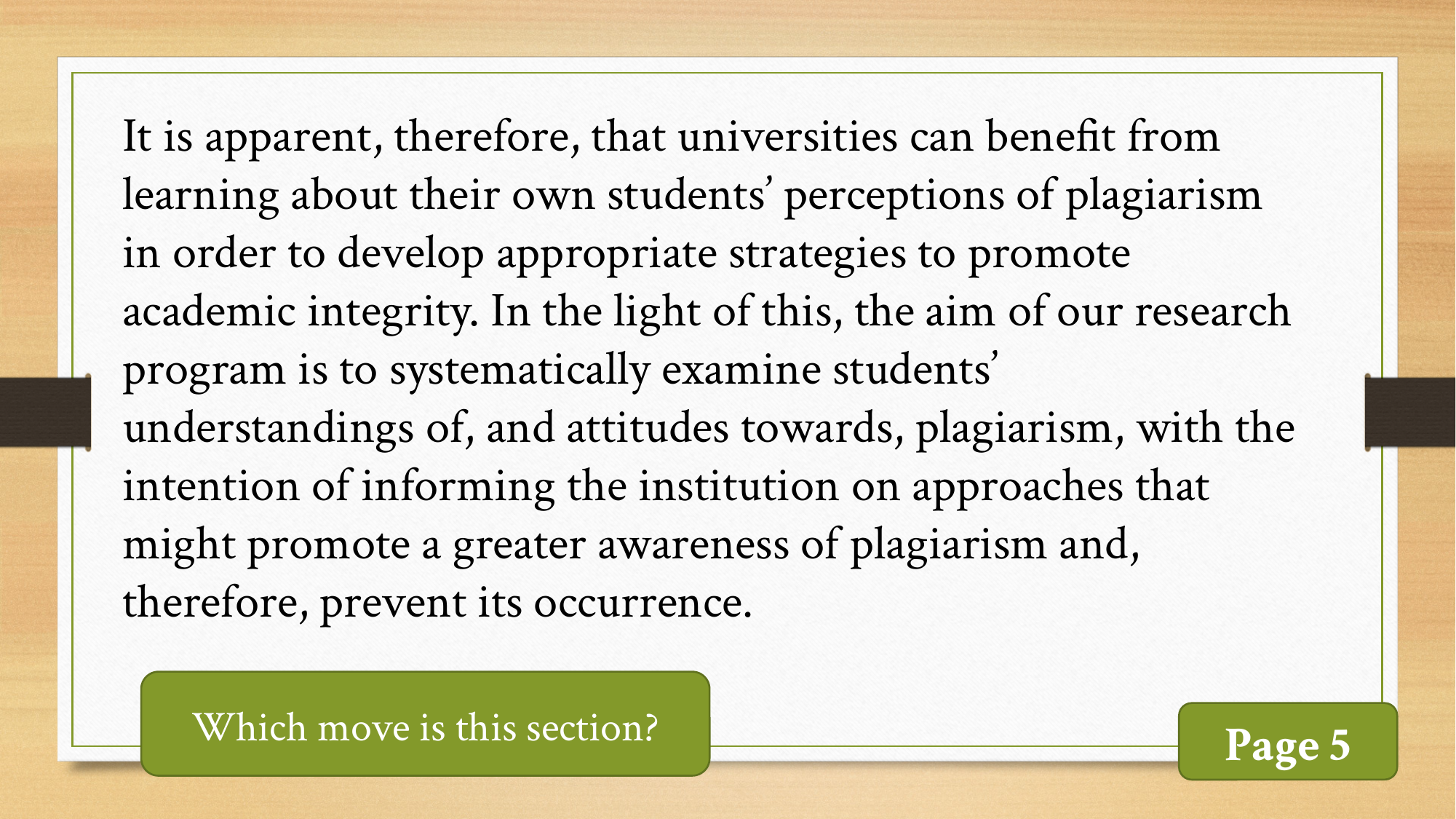

It is apparent, therefore, that universities can benefit from learning about their own students’ perceptions of plagiarism in order to develop appropriate strategies to promote academic integrity. In the light of this, the aim of our research program is to systematically examine students’ understandings of, and attitudes towards, plagiarism, with the intention of informing the institution on approaches that might promote a greater awareness of plagiarism and, therefore, prevent its occurrence.
Which move is this section?
Page 5